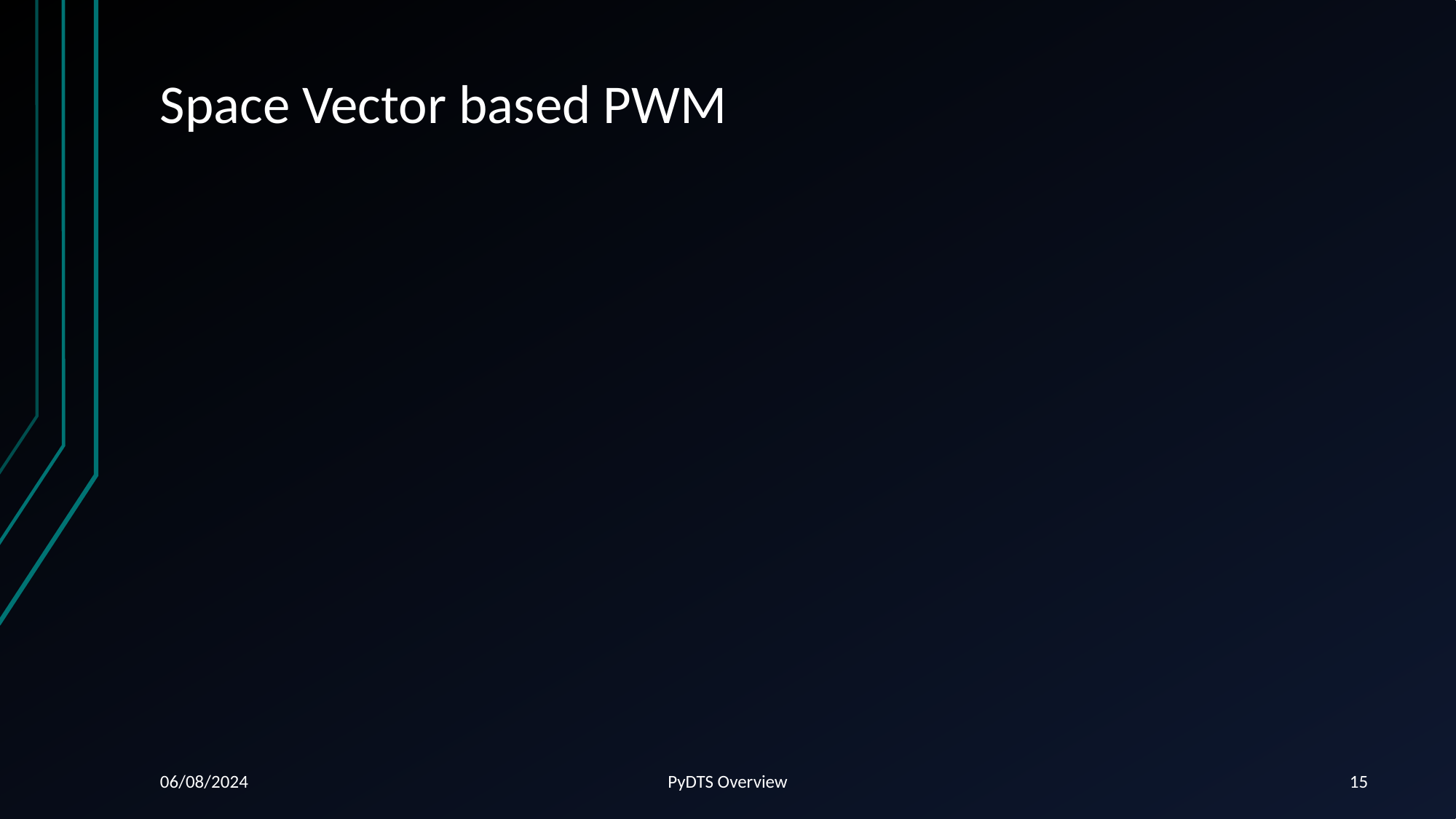

# Space Vector based PWM

06/08/2024
PyDTS Overview
15